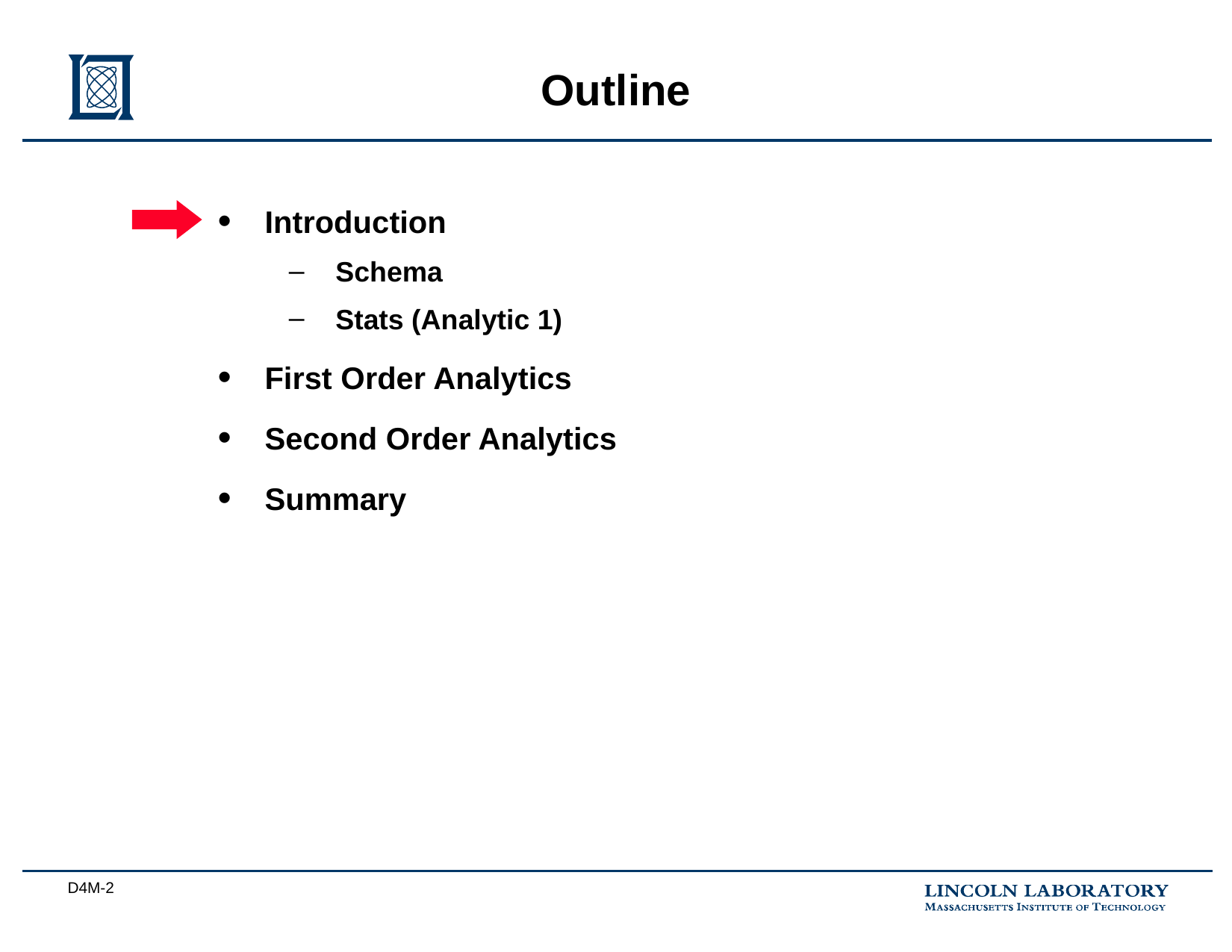

# Outline
Introduction
Schema
Stats (Analytic 1)
First Order Analytics
Second Order Analytics
Summary